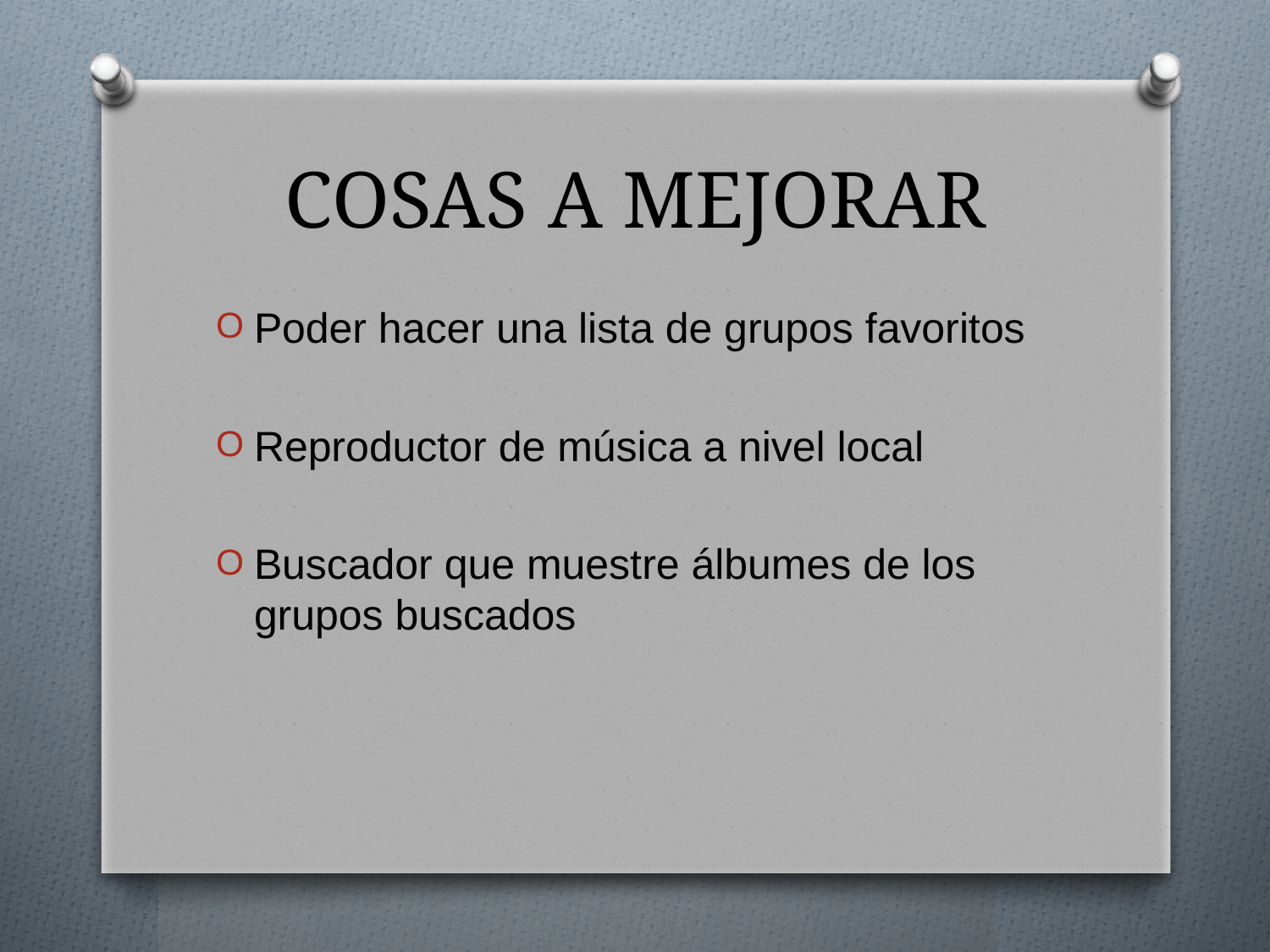

# COSAS A MEJORAR
Poder hacer una lista de grupos favoritos

Reproductor de música a nivel local

Buscador que muestre álbumes de los grupos buscados